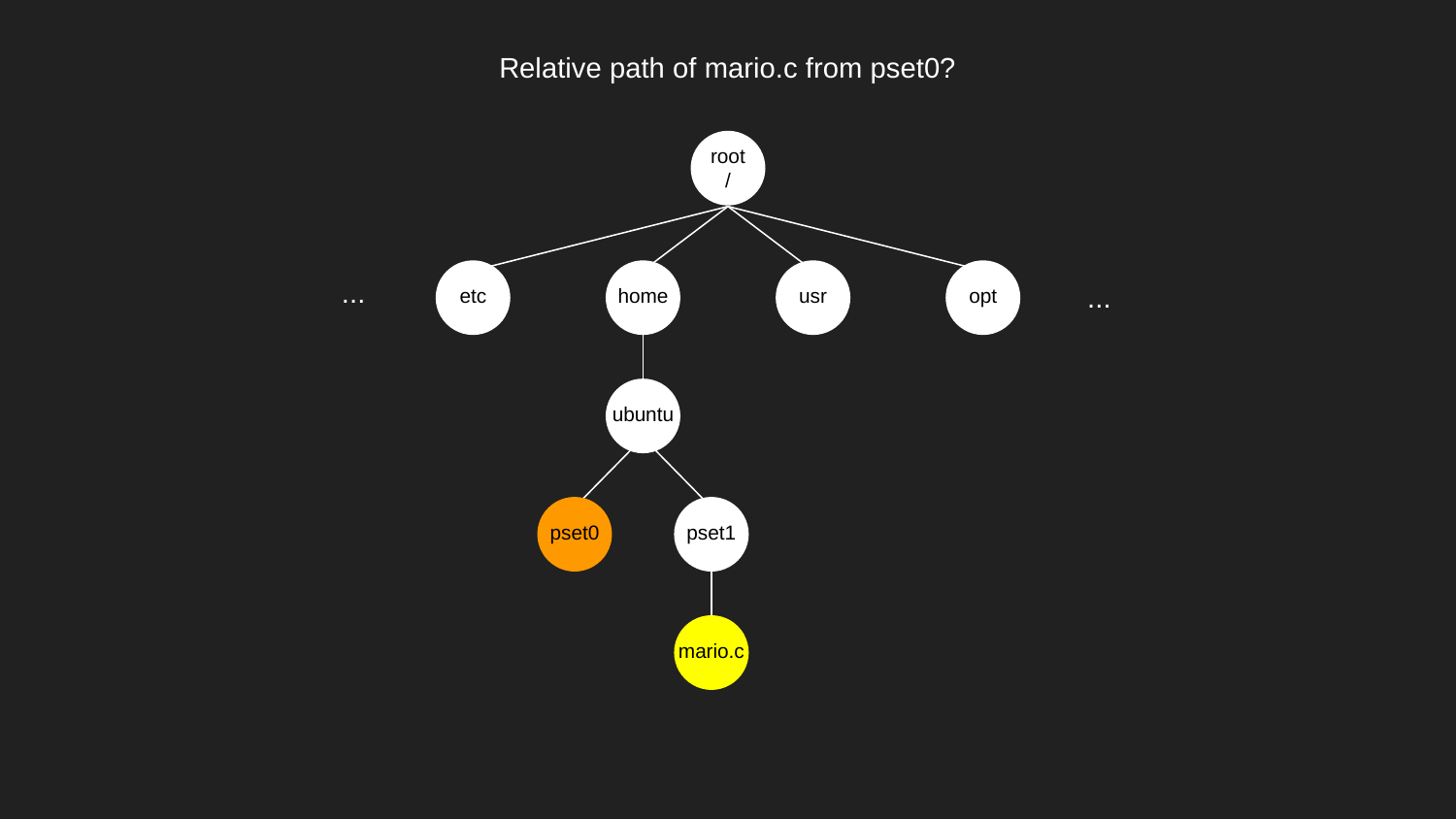

Relative path of mario.c from pset0?

root
/

...

etc

usr

opt
...
home

ubuntu

pset1
pset0

mario.c